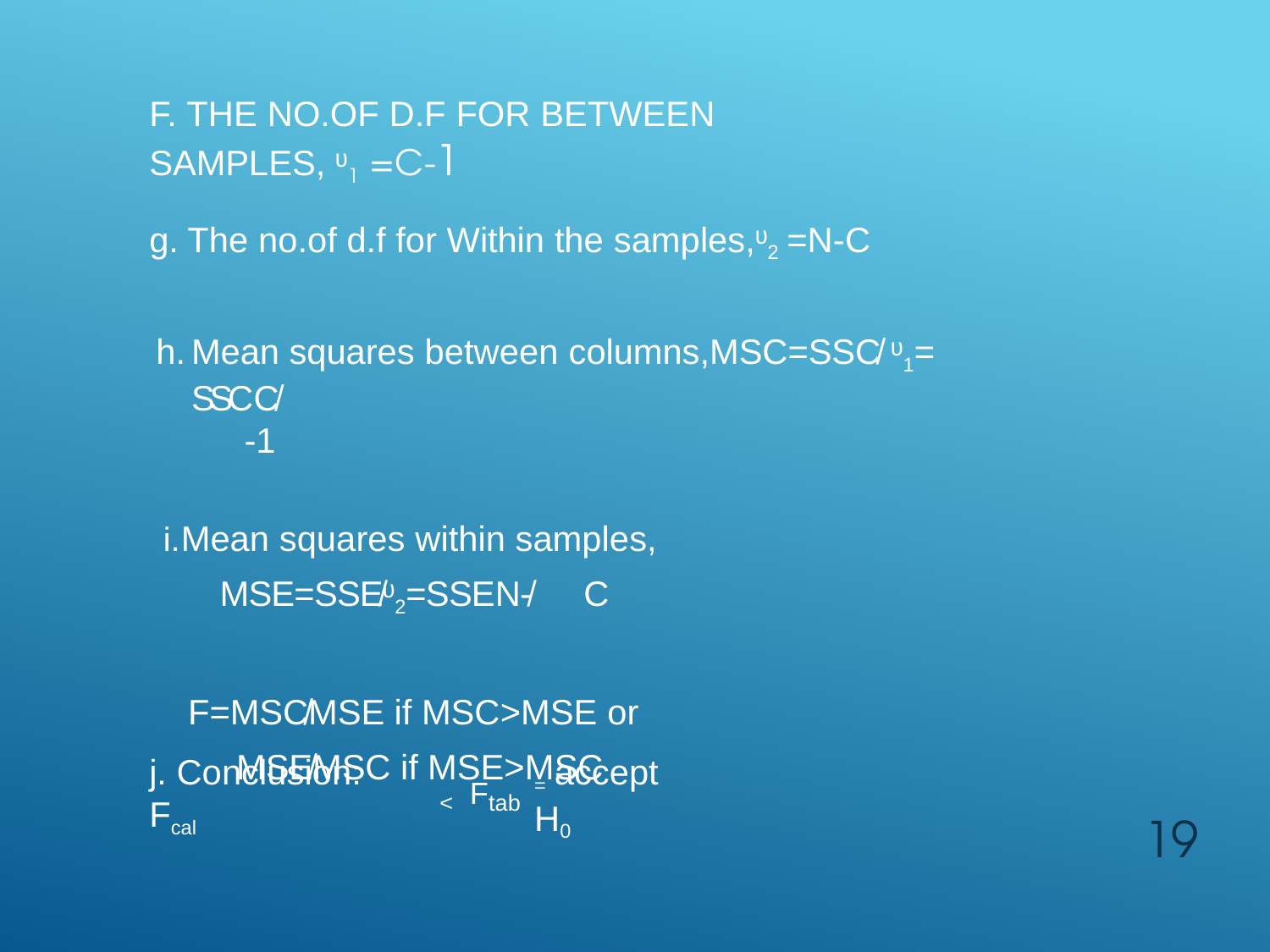

# f. The no.of d.f for between samples, ᶹ1  =C-1
The no.of d.f for Within the samples,ᶹ2 =N-C

Mean squares between columns,MSC=SSC̸ ᶹ1= SSCC̸	-1

Mean squares within samples,
MSE=SSE̸ᶹ2=SSEN-̸	C

F=MSC̸MSE if MSC>MSE or
MSE̸MSC if MSE>MSC
j. Conclusion:	Fcal
= accept H0
<  Ftab
19